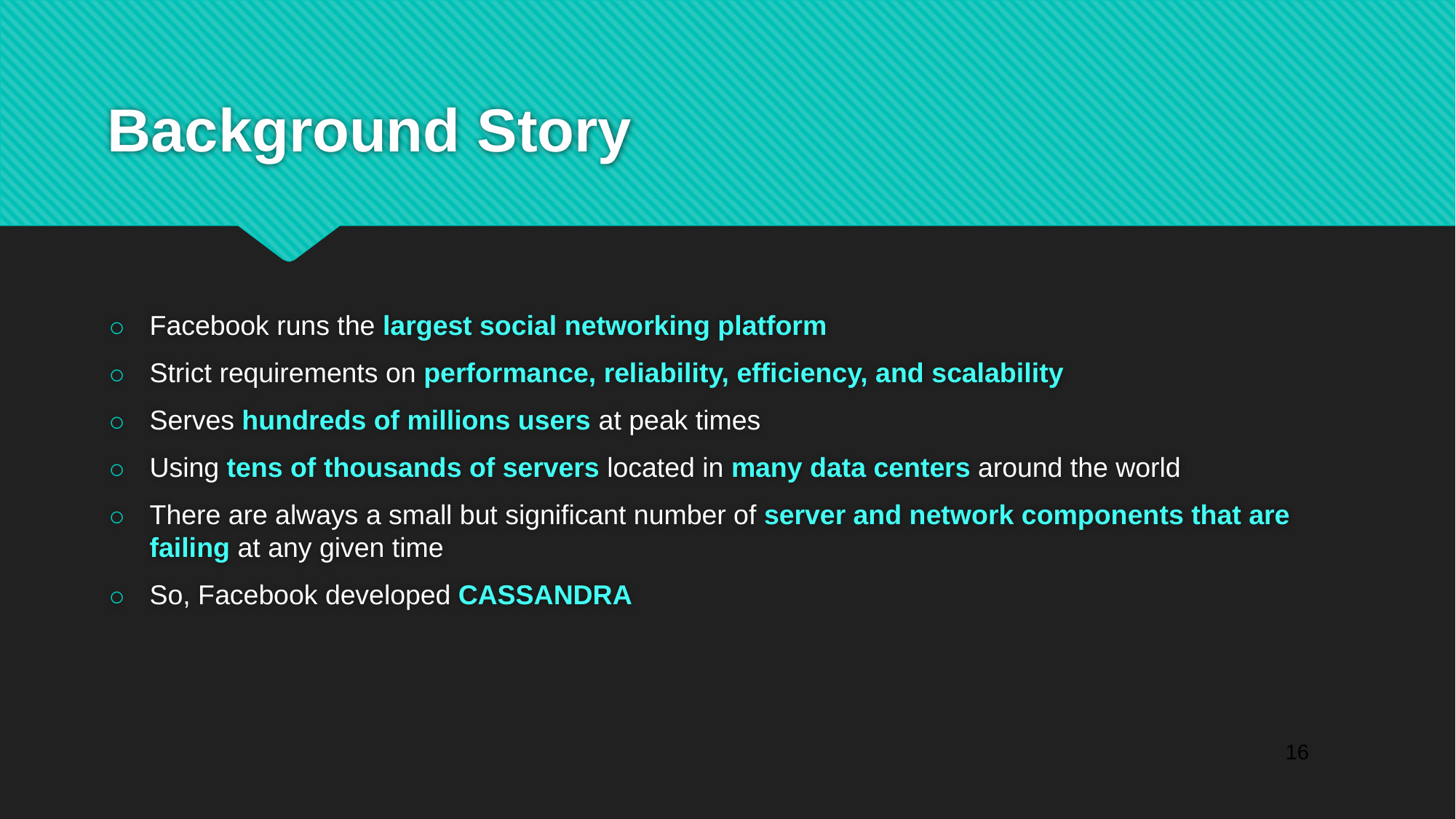

# Background Story
Facebook runs the largest social networking platform
Strict requirements on performance, reliability, efficiency, and scalability
Serves hundreds of millions users at peak times
Using tens of thousands of servers located in many data centers around the world
There are always a small but significant number of server and network components that are failing at any given time
So, Facebook developed CASSANDRA

16